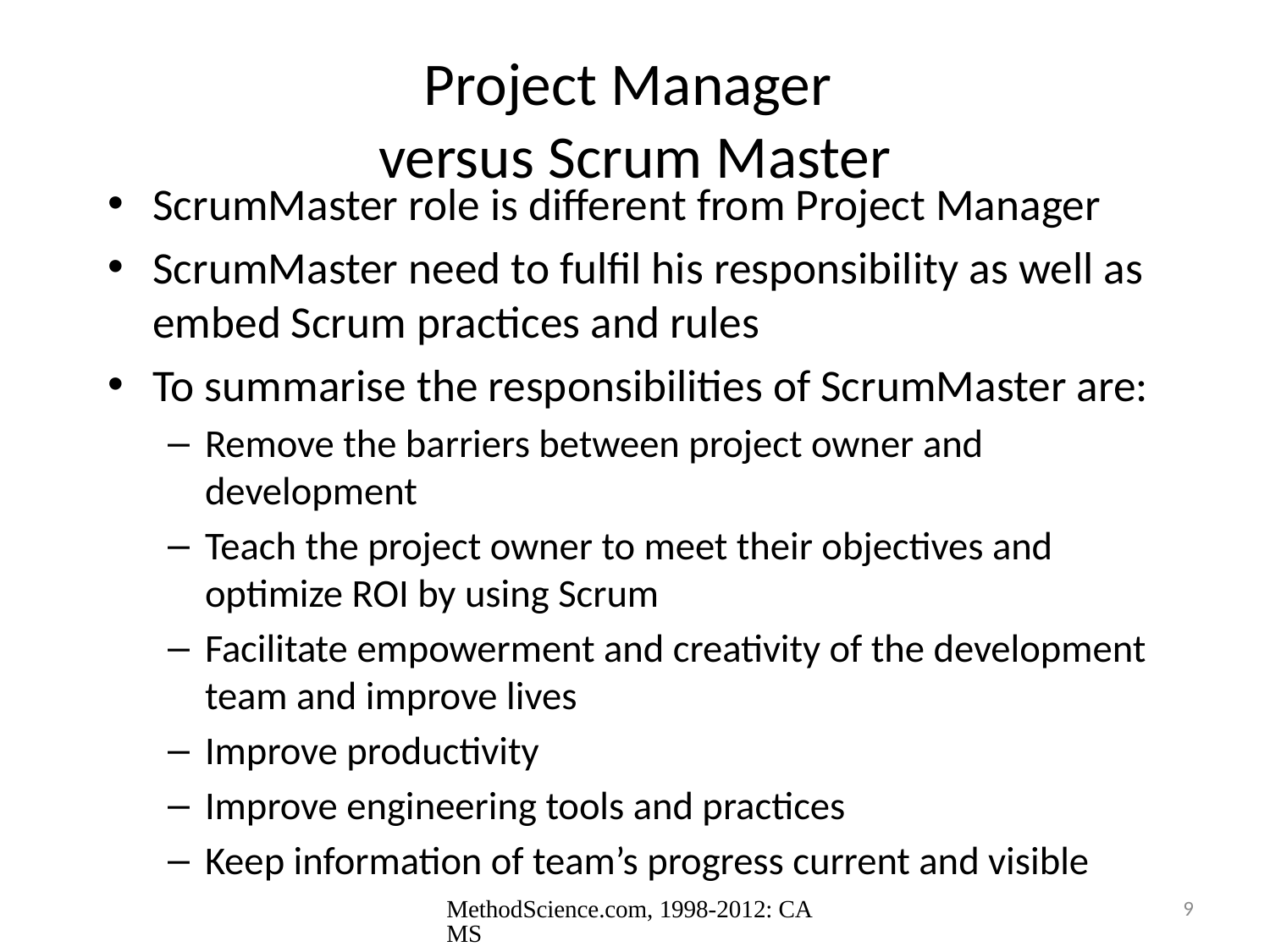

# Project Manager versus Scrum Master
ScrumMaster role is different from Project Manager
ScrumMaster need to fulfil his responsibility as well as embed Scrum practices and rules
To summarise the responsibilities of ScrumMaster are:
Remove the barriers between project owner and development
Teach the project owner to meet their objectives and optimize ROI by using Scrum
Facilitate empowerment and creativity of the development team and improve lives
Improve productivity
Improve engineering tools and practices
Keep information of team’s progress current and visible

MethodScience.com, 1998-2012: CAMS
9